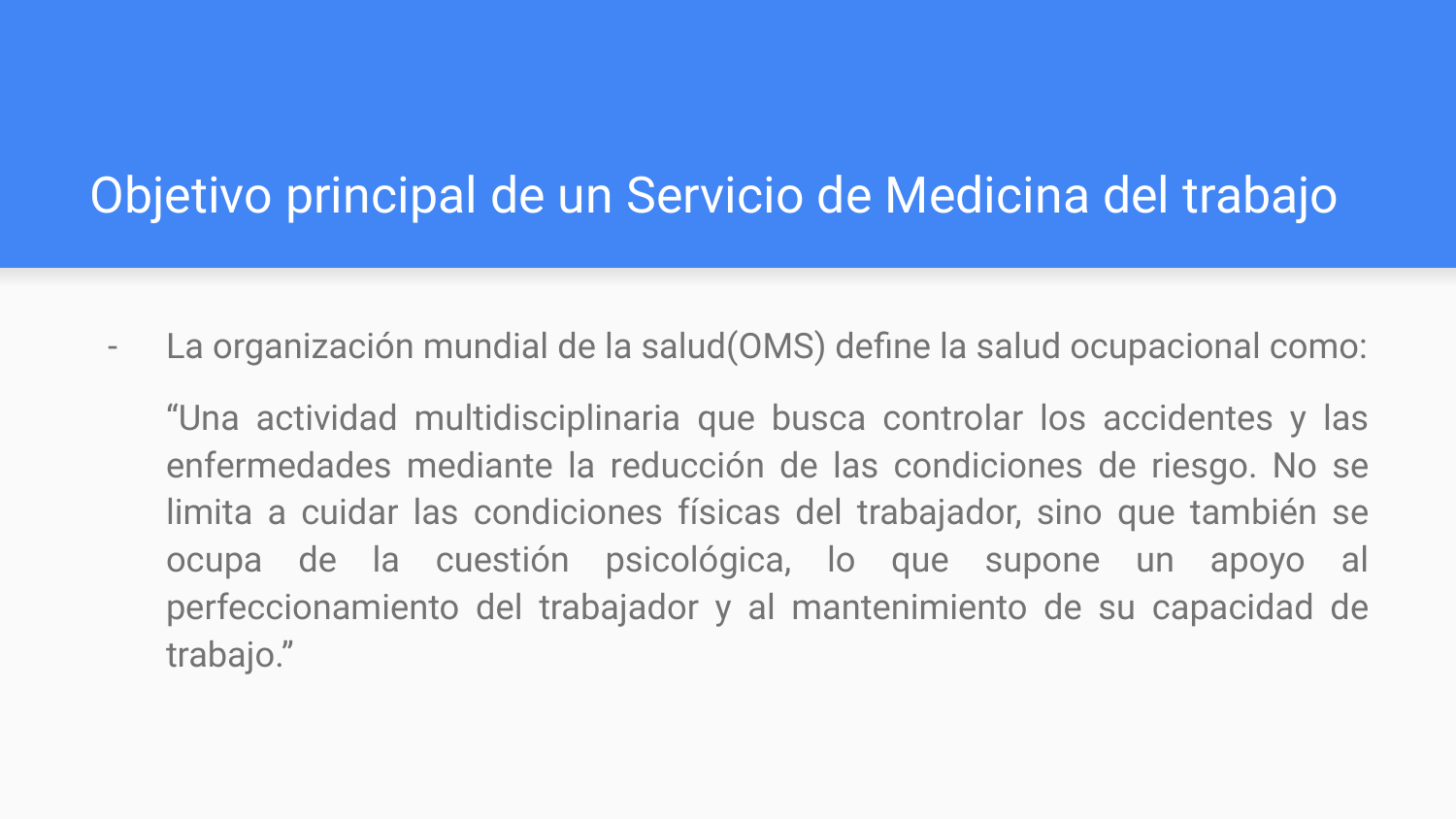

# Objetivo principal de un Servicio de Medicina del trabajo
La organización mundial de la salud(OMS) define la salud ocupacional como:
“Una actividad multidisciplinaria que busca controlar los accidentes y las enfermedades mediante la reducción de las condiciones de riesgo. No se limita a cuidar las condiciones físicas del trabajador, sino que también se ocupa de la cuestión psicológica, lo que supone un apoyo al perfeccionamiento del trabajador y al mantenimiento de su capacidad de trabajo.”